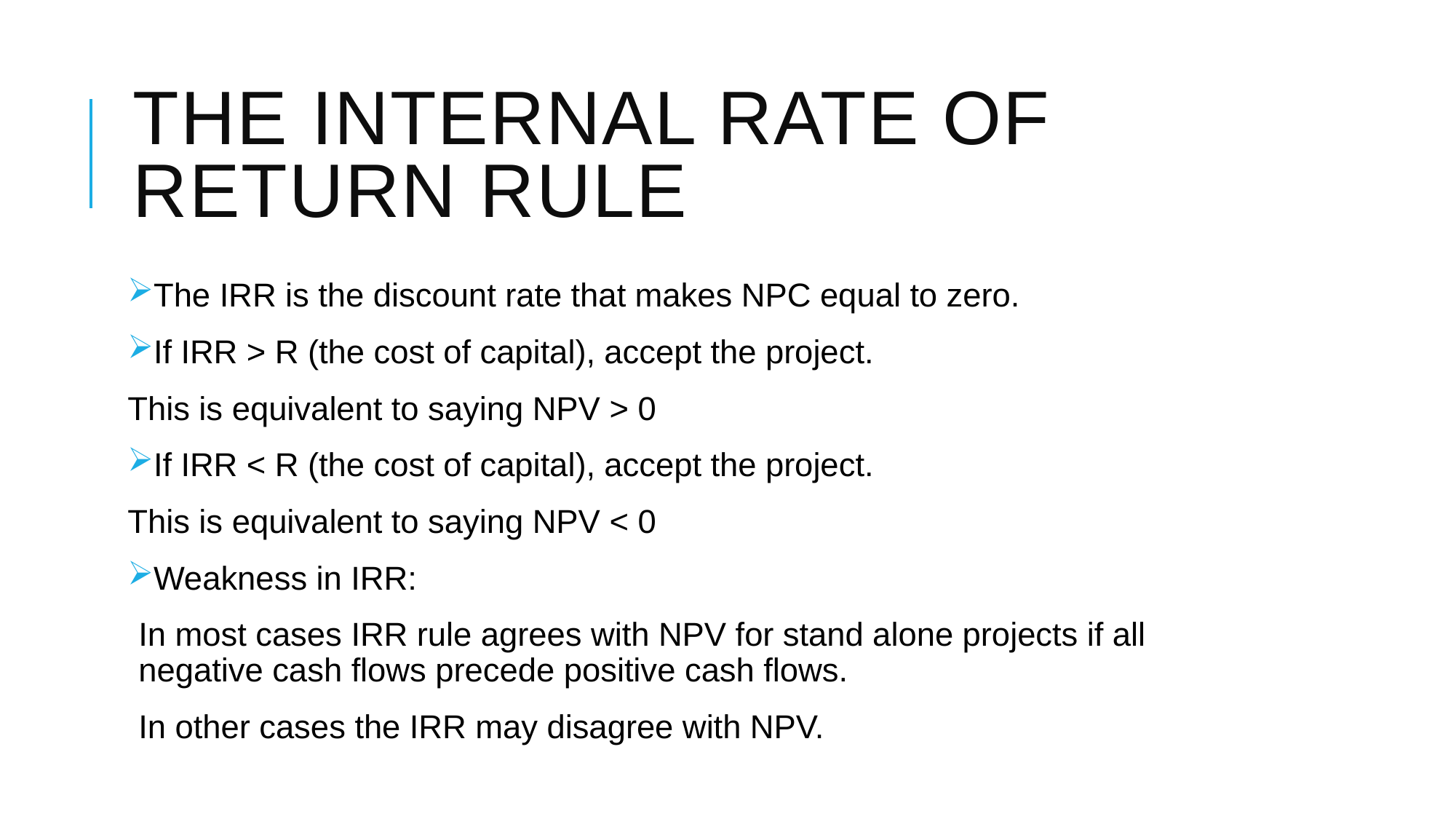

# The internal rate of return rule
The IRR is the discount rate that makes NPC equal to zero.
If IRR > R (the cost of capital), accept the project.
This is equivalent to saying NPV > 0
If IRR < R (the cost of capital), accept the project.
This is equivalent to saying NPV < 0
Weakness in IRR:
In most cases IRR rule agrees with NPV for stand alone projects if all negative cash flows precede positive cash flows.
In other cases the IRR may disagree with NPV.